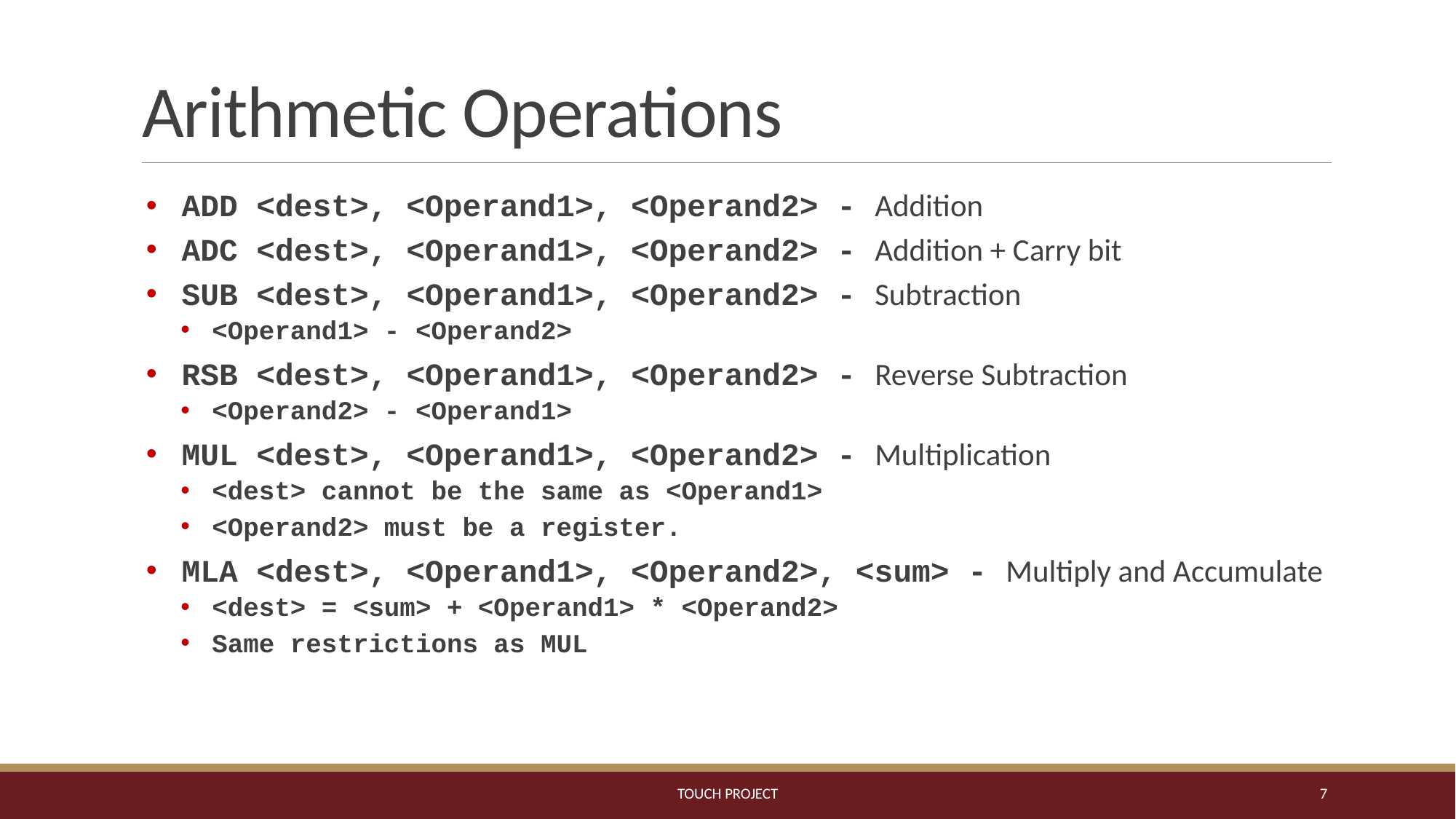

# Arithmetic Operations
ADD <dest>, <Operand1>, <Operand2> - Addition
ADC <dest>, <Operand1>, <Operand2> - Addition + Carry bit
SUB <dest>, <Operand1>, <Operand2> - Subtraction
<Operand1> - <Operand2>
RSB <dest>, <Operand1>, <Operand2> - Reverse Subtraction
<Operand2> - <Operand1>
MUL <dest>, <Operand1>, <Operand2> - Multiplication
<dest> cannot be the same as <Operand1>
<Operand2> must be a register.
MLA <dest>, <Operand1>, <Operand2>, <sum> - Multiply and Accumulate
<dest> = <sum> + <Operand1> * <Operand2>
Same restrictions as MUL
ToUCH Project
7